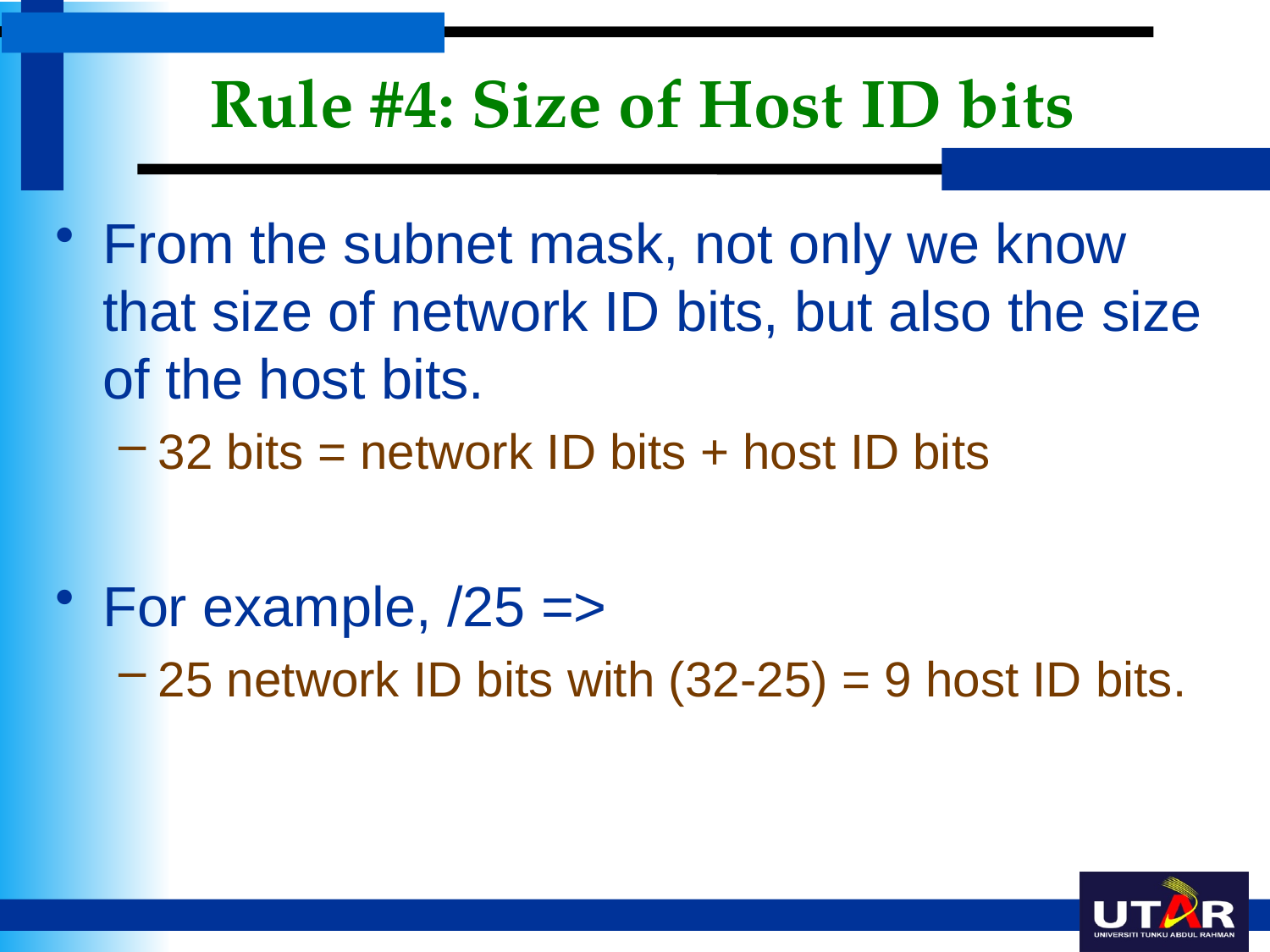

# Rule #4: Size of Host ID bits
From the subnet mask, not only we know that size of network ID bits, but also the size of the host bits.
32 bits = network ID bits + host ID bits

For example, /25 =>
25 network ID bits with (32-25) = 9 host ID bits.